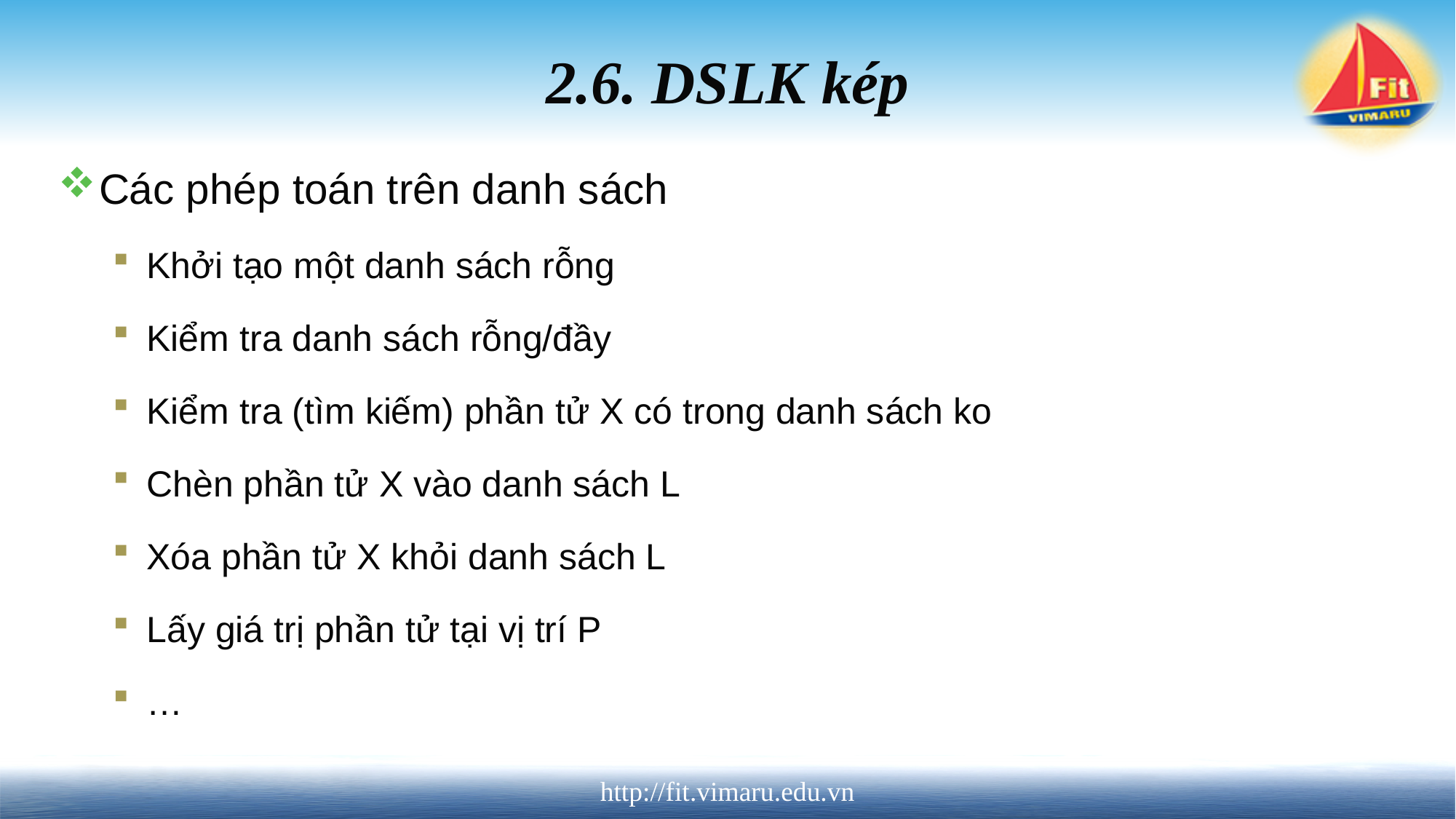

# 2.6. DSLK kép
Các phép toán trên danh sách
Khởi tạo một danh sách rỗng
Kiểm tra danh sách rỗng/đầy
Kiểm tra (tìm kiếm) phần tử X có trong danh sách ko
Chèn phần tử X vào danh sách L
Xóa phần tử X khỏi danh sách L
Lấy giá trị phần tử tại vị trí P
…